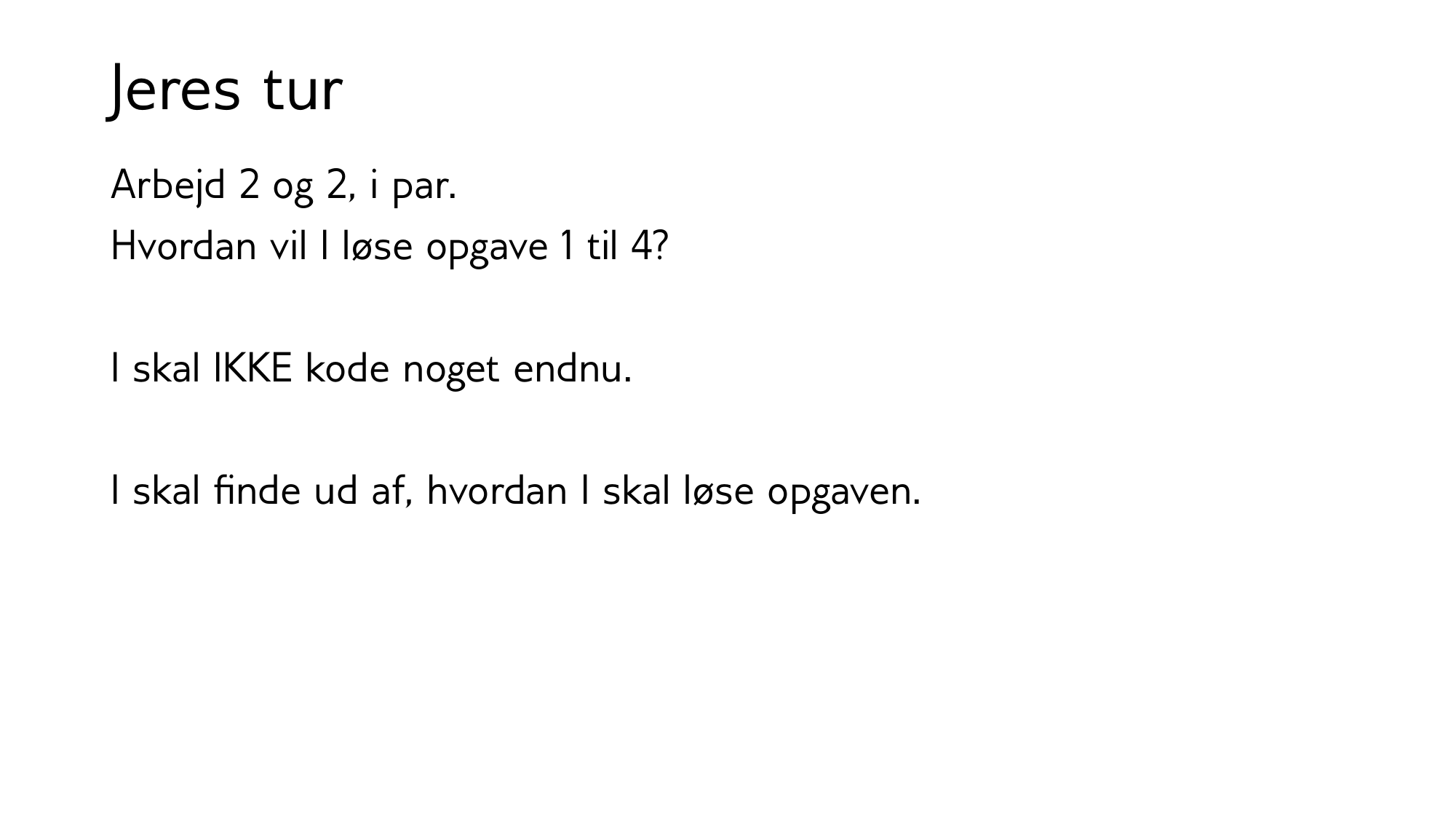

# Jeres tur
Arbejd 2 og 2, i par.
Hvordan vil I løse opgave 1 til 4?

I skal IKKE kode noget endnu.

I skal finde ud af, hvordan I skal løse opgaven.